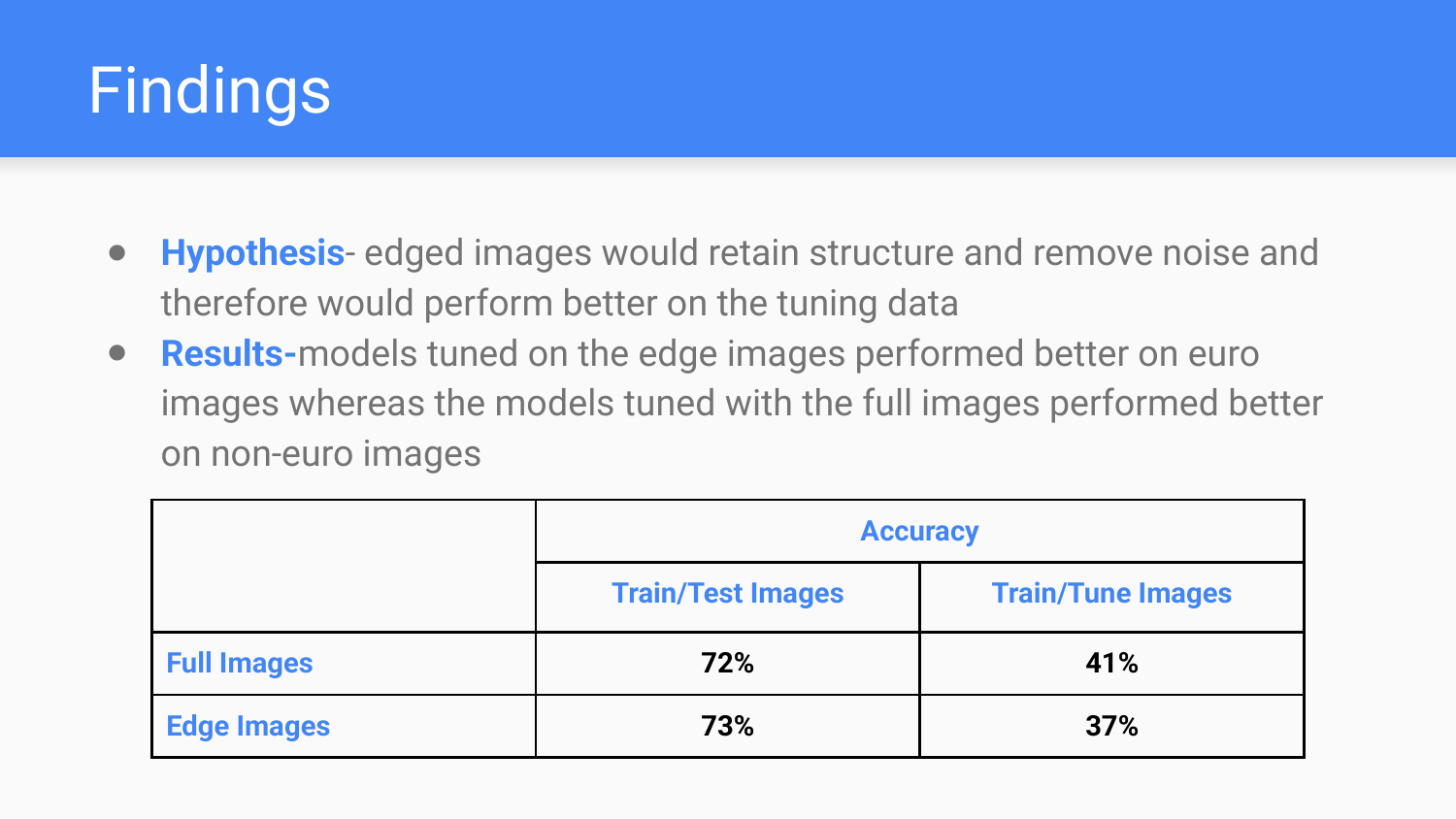

# Findings
Hypothesis- edged images would retain structure and remove noise and therefore would perform better on the tuning data
Results-models tuned on the edge images performed better on euro images whereas the models tuned with the full images performed better on non-euro images
|  | Accuracy |  |
| --- | --- | --- |
|  | Train/Test Images | Train/Tune Images |
| Full Images | 72% | 41% |
| Edge Images | 73% | 37% |